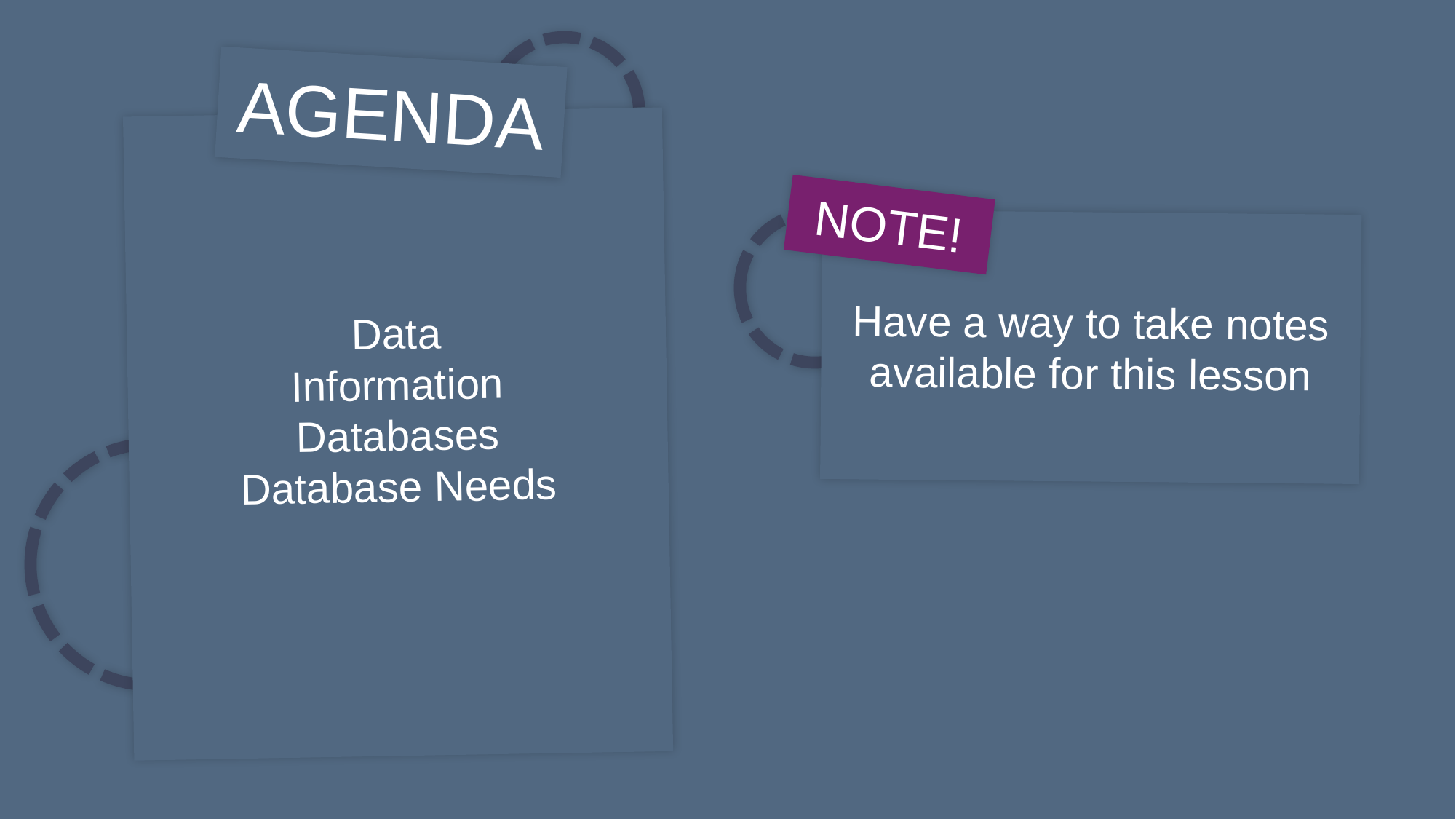

AGENDA
Data
Information
Databases
Database Needs

NOTE!
Have a way to take notes available for this lesson